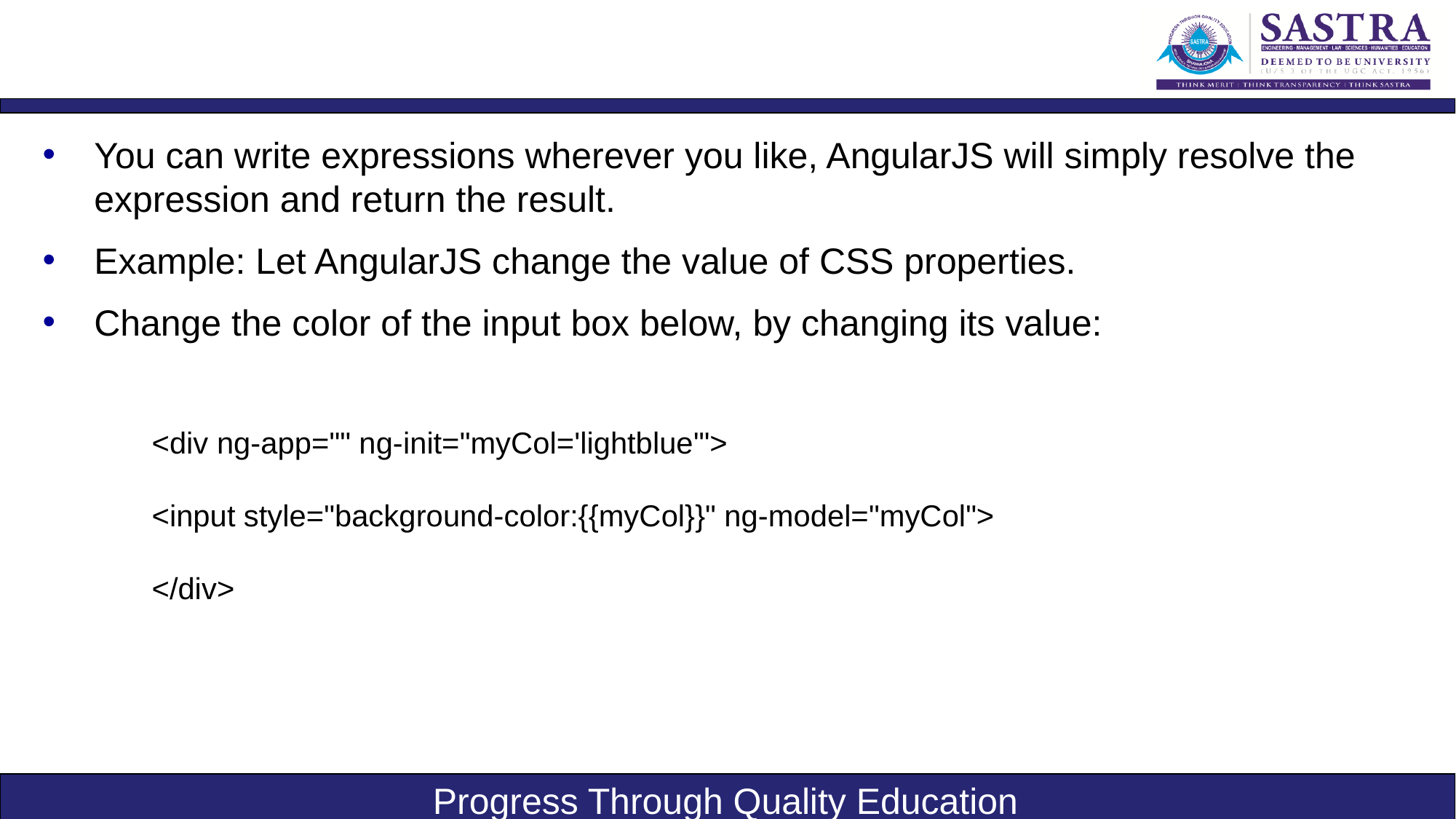

#
You can write expressions wherever you like, AngularJS will simply resolve the expression and return the result.
Example: Let AngularJS change the value of CSS properties.
Change the color of the input box below, by changing its value:

<div ng-app="" ng-init="myCol='lightblue'">
<input style="background-color:{{myCol}}" ng-model="myCol">
</div>